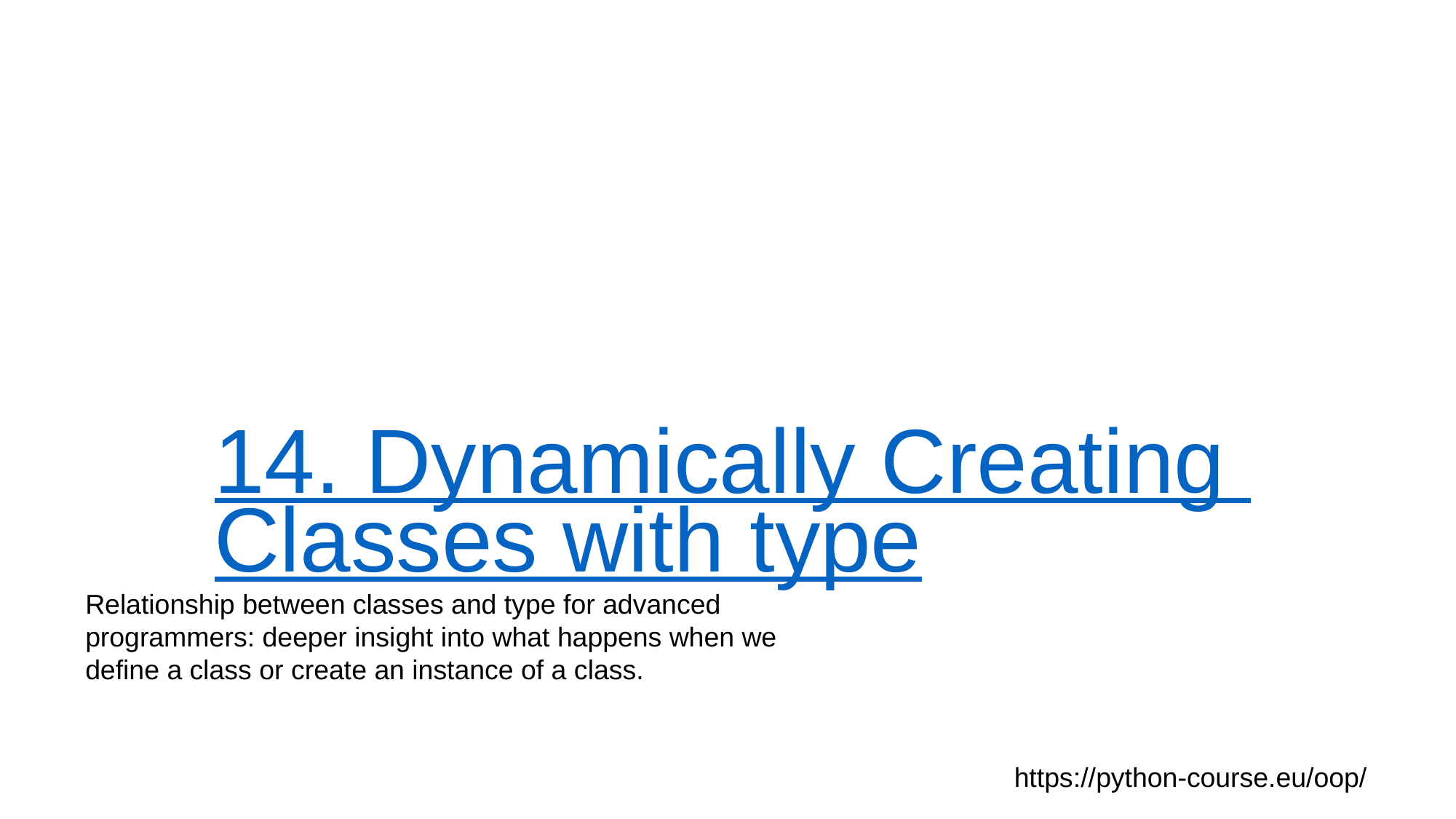

# 14. Dynamically Creating Classes with type
Relationship between classes and type for advanced programmers: deeper insight into what happens when we define a class or create an instance of a class.
https://python-course.eu/oop/